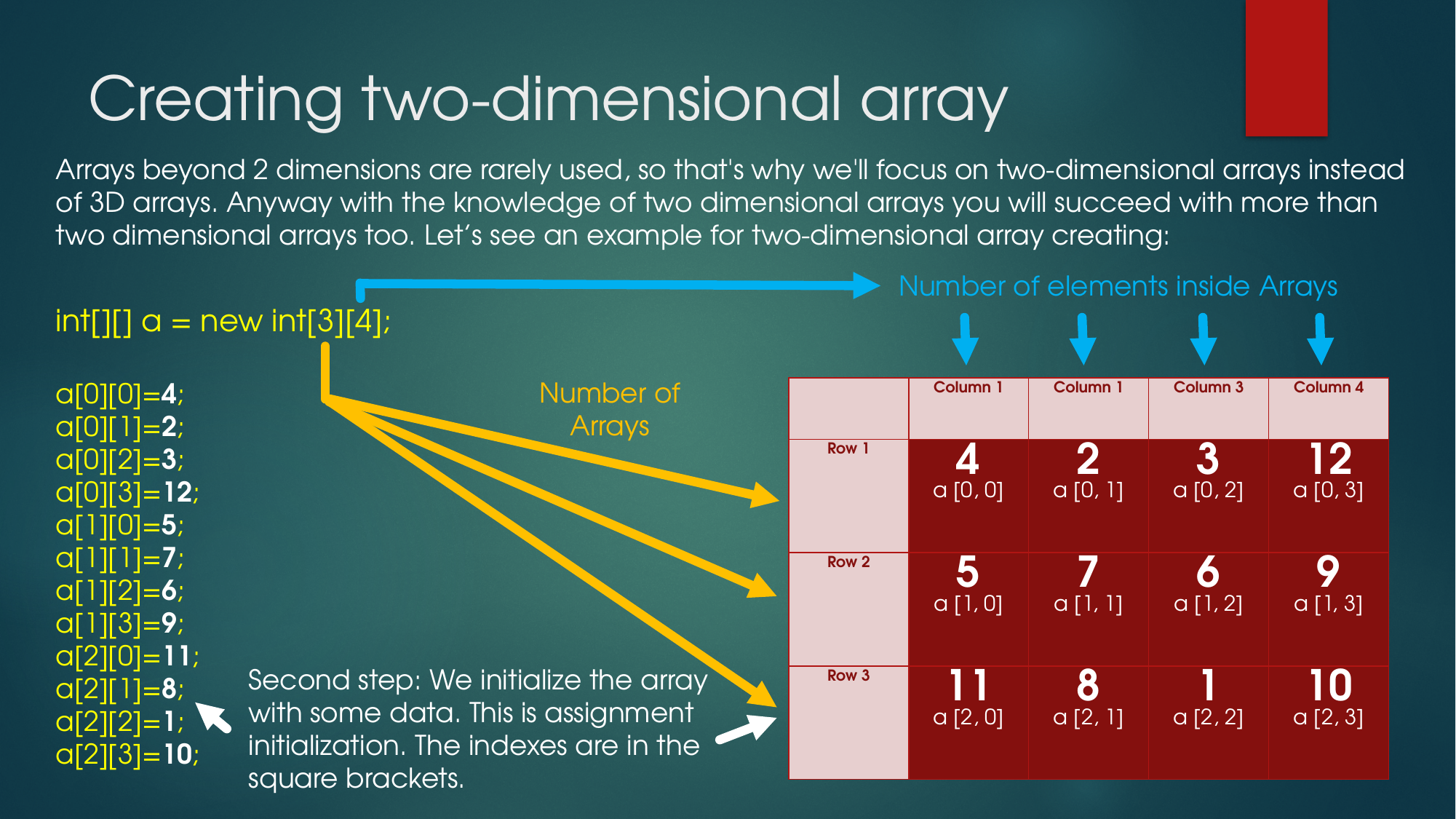

# Creating two-dimensional array
Arrays beyond 2 dimensions are rarely used, so that's why we'll focus on two-dimensional arrays instead of 3D arrays. Anyway with the knowledge of two dimensional arrays you will succeed with more than two dimensional arrays too. Let’s see an example for two-dimensional array creating:
Number of elements inside Arrays
int[][] a = new int[3][4];
Number of
Arrays
a[0][0]=4;
a[0][1]=2;
a[0][2]=3;
a[0][3]=12;
a[1][0]=5;
a[1][1]=7;
a[1][2]=6;
a[1][3]=9;
a[2][0]=11;
a[2][1]=8;
a[2][2]=1;
a[2][3]=10;
|  | Column 1 | Column 1 | Column 3 | Column 4 |
| --- | --- | --- | --- | --- |
| Row 1 | 4 a [0, 0] | 2 a [0, 1] | 3 a [0, 2] | 12 a [0, 3] |
| Row 2 | 5 a [1, 0] | 7 a [1, 1] | 6 a [1, 2] | 9 a [1, 3] |
| Row 3 | 11 a [2, 0] | 8 a [2, 1] | 1 a [2, 2] | 10 a [2, 3] |
Second step: We initialize the array with some data. This is assignment initialization. The indexes are in the square brackets.